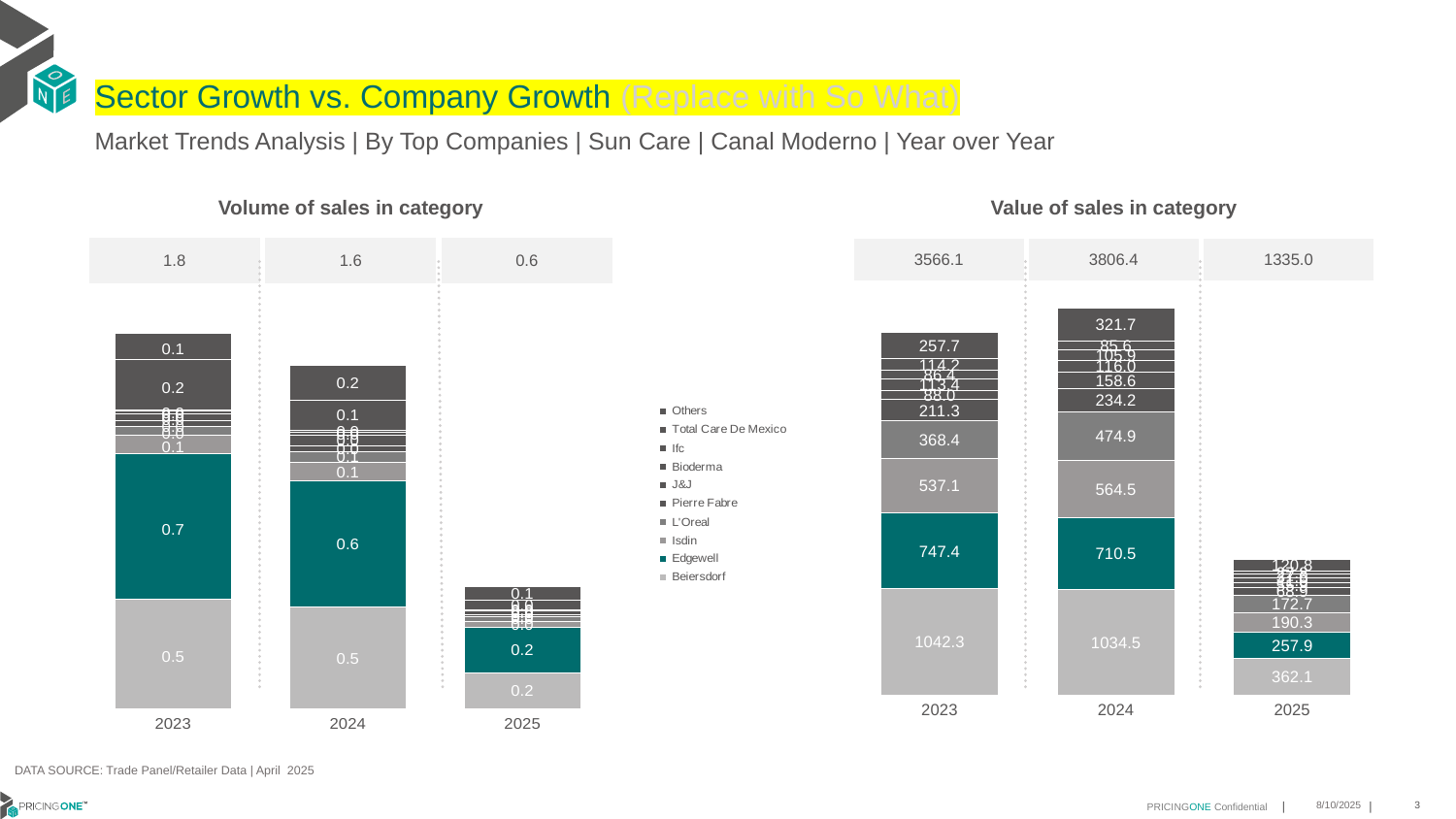

# Sector Growth vs. Company Growth (Replace with So What)
Market Trends Analysis | By Top Companies | Sun Care | Canal Moderno | Year over Year
| Value of sales in category |  |  |
| --- | --- | --- |
| 3566.1 | 3806.4 | 1335.0 |
| Volume of sales in category |  |  |
| --- | --- | --- |
| 1.8 | 1.6 | 0.6 |

### Chart

| Category | Beiersdorf | Edgewell | Isdin | L'Oreal | Pierre Fabre | J&J | Bioderma | Ifc | Total Care De Mexico | Others |
|---|---|---|---|---|---|---|---|---|---|---|
| 2023 | 1042.280444 | 747.438604 | 537.053378 | 368.368001 | 211.275583 | 87.95029 | 113.381462 | 86.396024 | 114.183825 | 257.72626 |
| 2024 | 1034.513159 | 710.511311 | 564.465043 | 474.878519 | 234.177727 | 158.555201 | 115.976162 | 105.933819 | 85.649671 | 321.726231 |
| 2025 | 362.118941 | 257.929013 | 190.287303 | 172.683179 | 68.914347 | 55.945547 | 40.999299 | 37.576648 | 27.7922 | 120.793803 |

### Chart

| Category | Beiersdorf | Edgewell | Isdin | L'Oreal | Pierre Fabre | J&J | Bioderma | Ifc | Total Care De Mexico | Others |
|---|---|---|---|---|---|---|---|---|---|---|
| 2023 | 0.521965 | 0.693229 | 0.087401 | 0.039993 | 0.030086 | 0.029221 | 0.014115 | 0.007507 | 0.237649 | 0.124694 |
| 2024 | 0.483537 | 0.600238 | 0.088258 | 0.052644 | 0.027916 | 0.047612 | 0.013973 | 0.008672 | 0.146353 | 0.163515 |
| 2025 | 0.172392 | 0.216775 | 0.028137 | 0.021812 | 0.009093 | 0.016605 | 0.004491 | 0.003025 | 0.044172 | 0.064836 |
DATA SOURCE: Trade Panel/Retailer Data | April  2025

8/10/2025
3